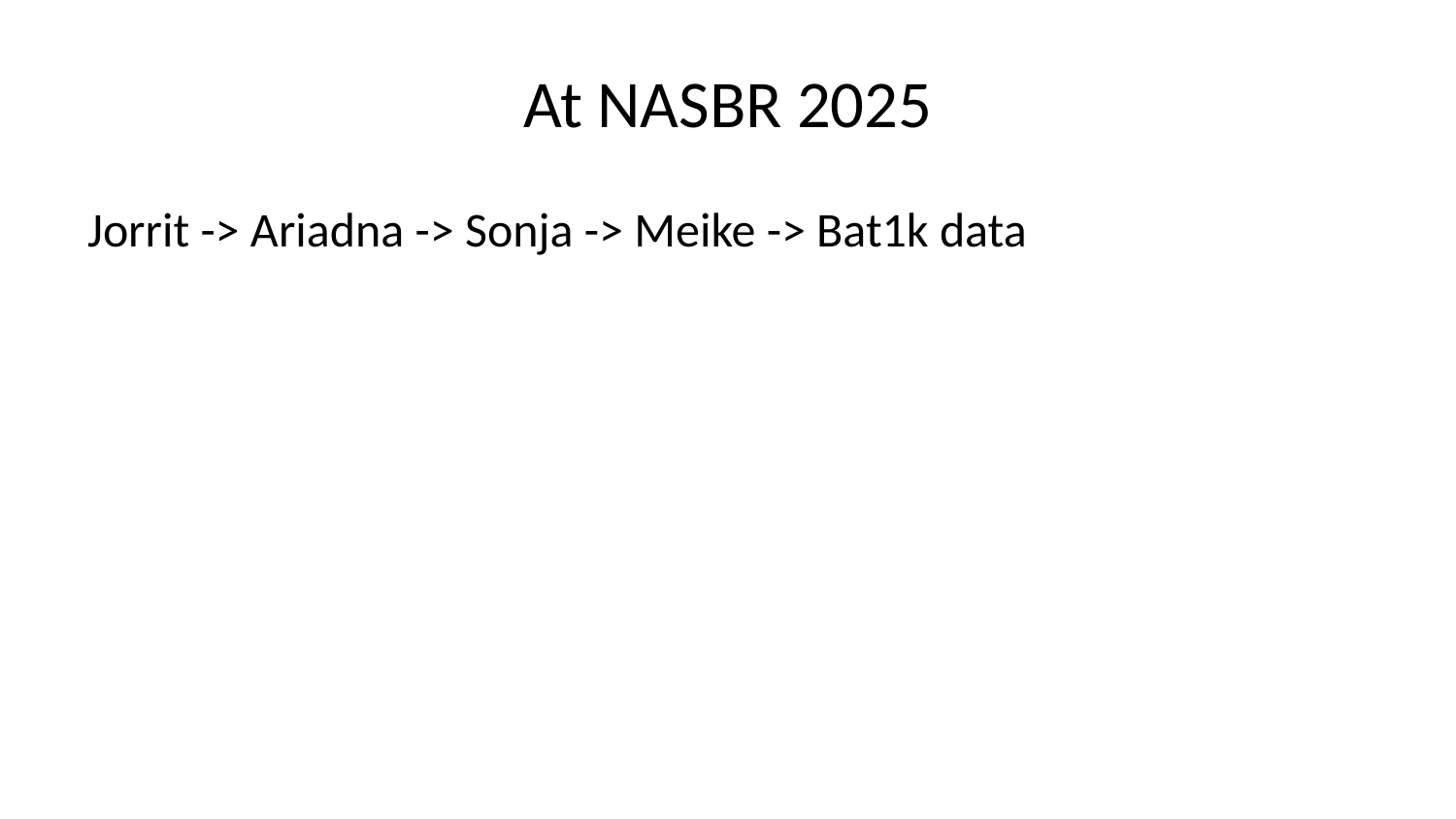

# At NASBR 2025
Jorrit -> Ariadna -> Sonja -> Meike -> Bat1k data